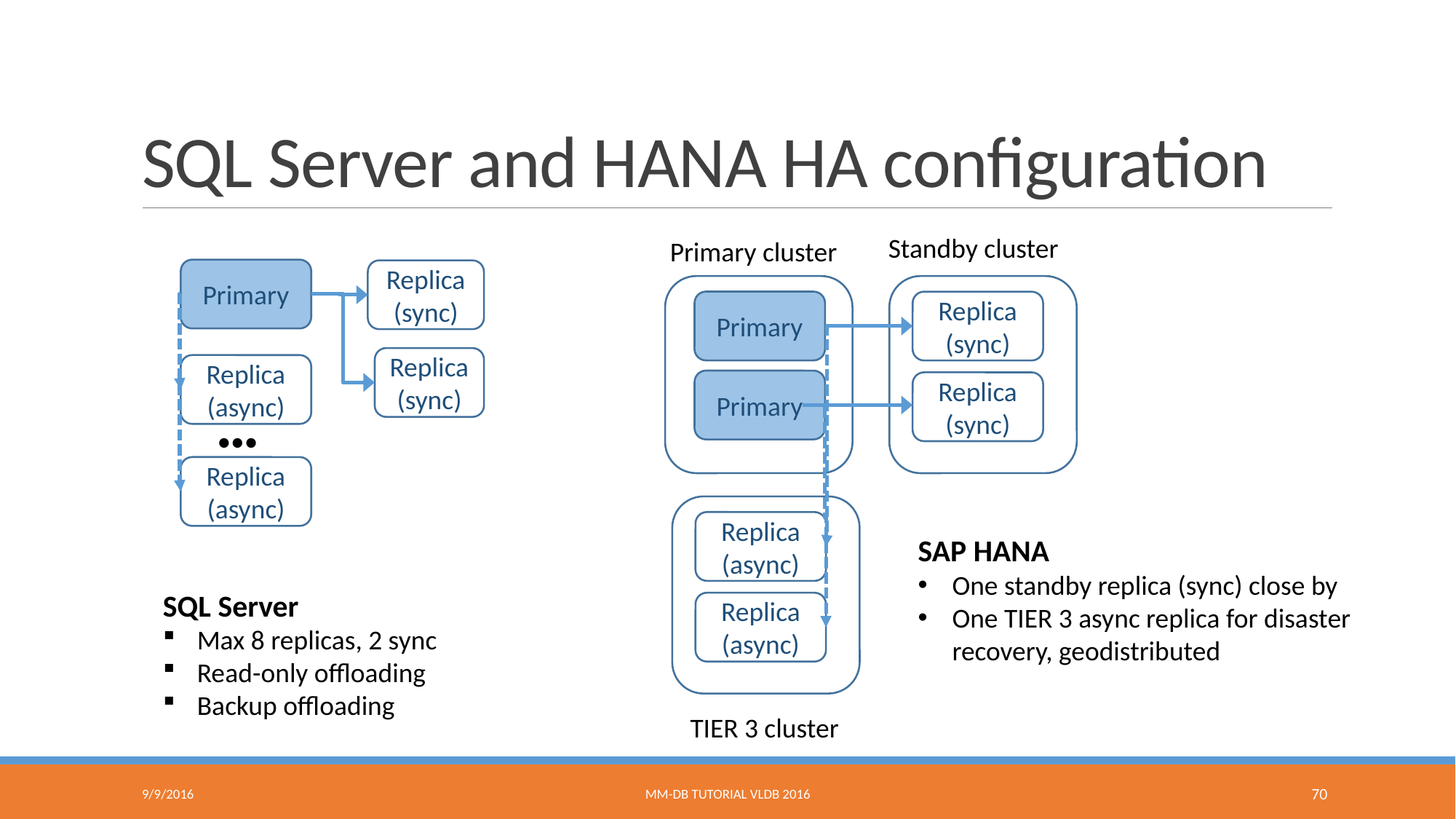

# SQL Server and HANA HA configuration
Standby cluster
Primary cluster
Primary
Replica (sync)

Primary
Replica (sync)
Replica (sync)
Replica (async)
Primary
Replica (sync)
•••
Replica (async)

Replica (async)
SAP HANA
One standby replica (sync) close by
One TIER 3 async replica for disaster recovery, geodistributed
SQL Server
Max 8 replicas, 2 sync
Read-only offloading
Backup offloading
Replica (async)
TIER 3 cluster
9/9/2016
MM-DB Tutorial VLDB 2016
70